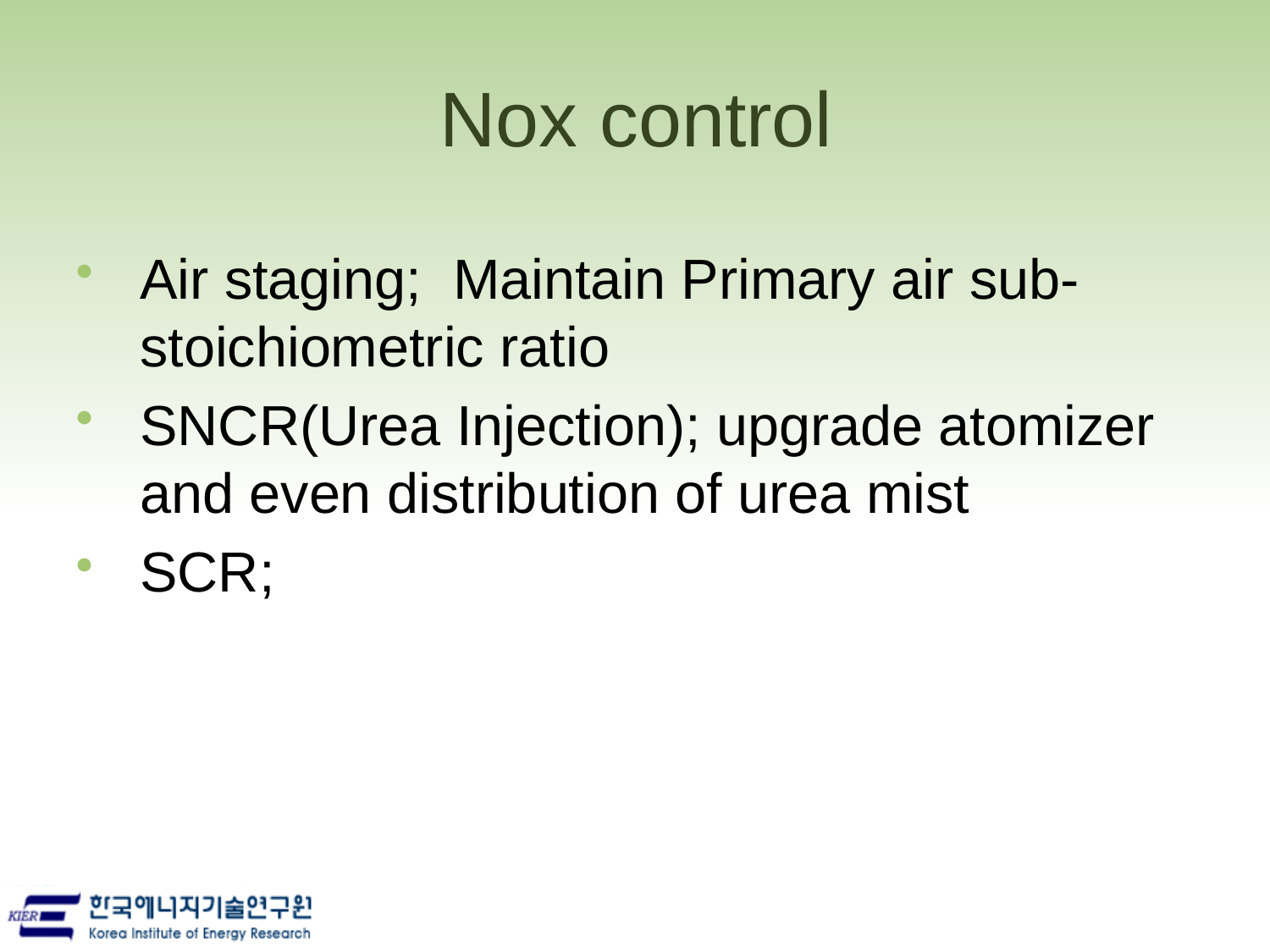

# Nox control
Air staging;  Maintain Primary air sub-stoichiometric ratio
SNCR(Urea Injection); upgrade atomizer and even distribution of urea mist
SCR;